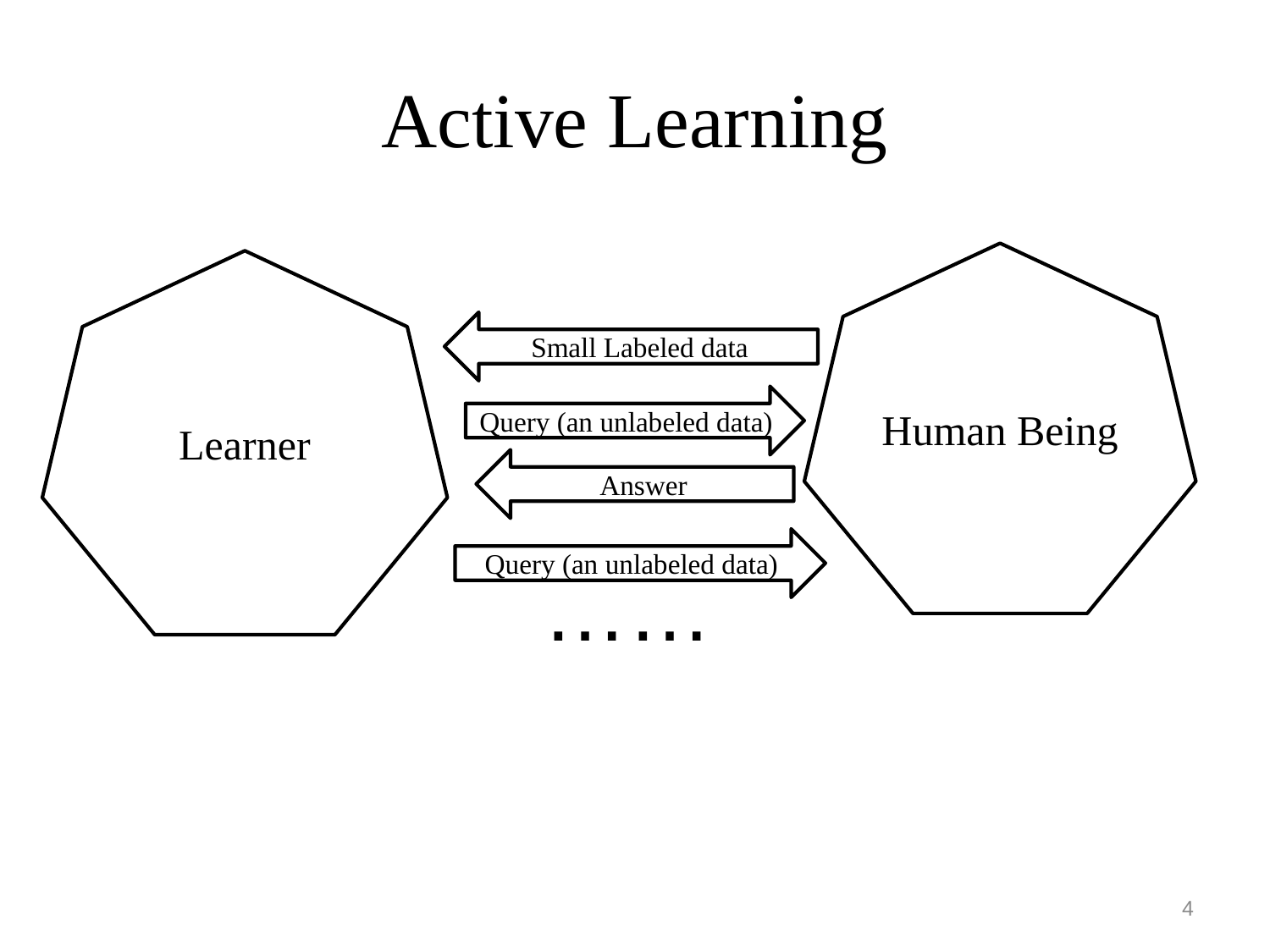

# Active Learning
Human Being
Learner
Small Labeled data
Query (an unlabeled data)
Answer
Query (an unlabeled data)
……
4